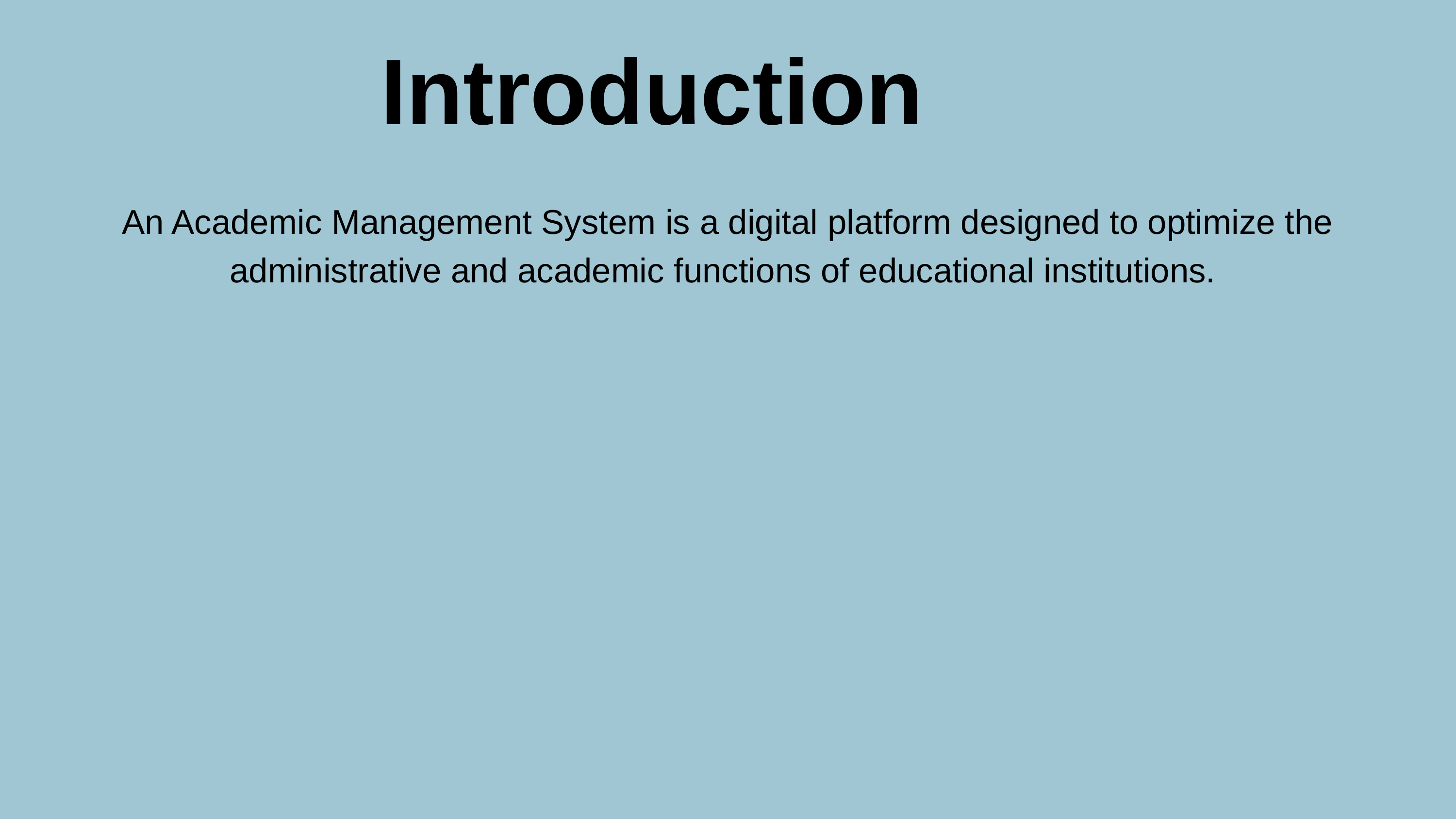

Introduction
An Academic Management System is a digital platform designed to optimize the administrative and academic functions of educational institutions.